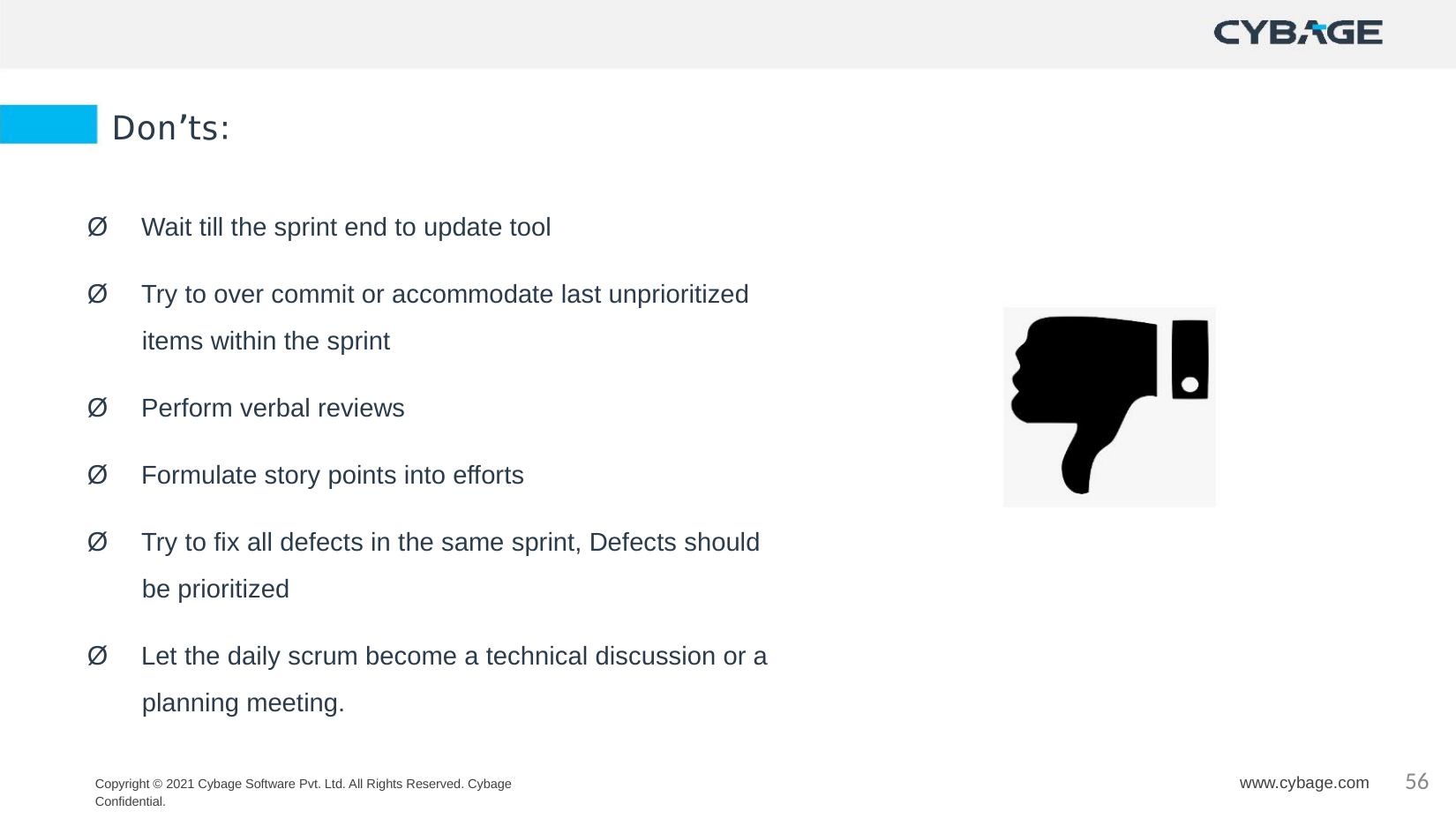

Don’ts:
Ø Wait till the sprint end to update tool
Ø Try to over commit or accommodate last unprioritized
items within the sprint
Ø Perform verbal reviews
Ø Formulate story points into efforts
Ø Try to fix all defects in the same sprint, Defects should
be prioritized
Ø Let the daily scrum become a technical discussion or a
planning meeting.
56
www.cybage.com
Copyright © 2021 Cybage Software Pvt. Ltd. All Rights Reserved. Cybage Confidential.